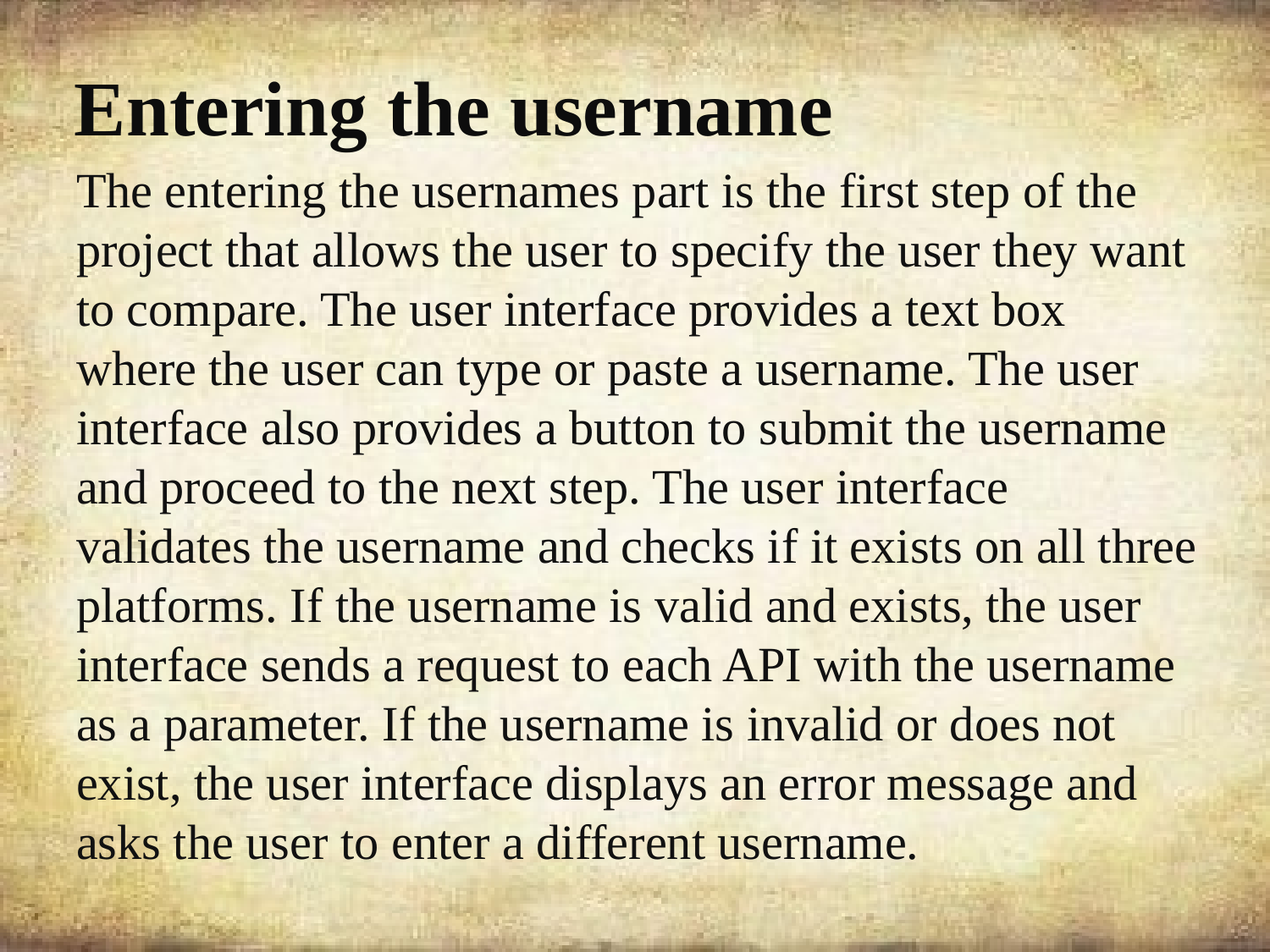

# Entering the username
The entering the usernames part is the first step of the
project that allows the user to specify the user they want
to compare. The user interface provides a text box
where the user can type or paste a username. The user
interface also provides a button to submit the username
and proceed to the next step. The user interface
validates the username and checks if it exists on all three
platforms. If the username is valid and exists, the user
interface sends a request to each API with the username
as a parameter. If the username is invalid or does not
exist, the user interface displays an error message and
asks the user to enter a different username.